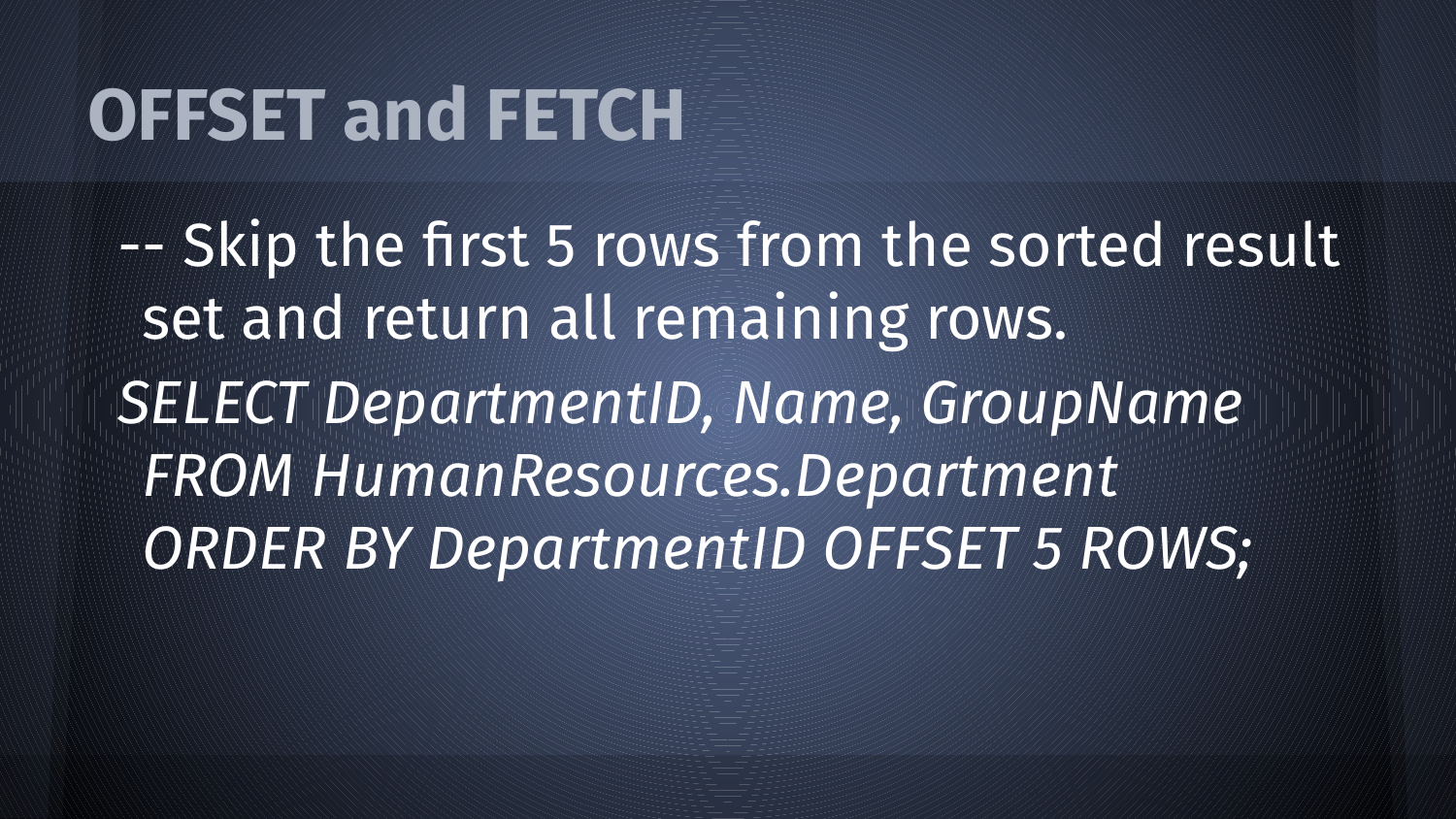

# OFFSET and FETCH
-- Skip the first 5 rows from the sorted result set and return all remaining rows.
SELECT DepartmentID, Name, GroupName
FROM HumanResources.Department
ORDER BY DepartmentID OFFSET 5 ROWS;